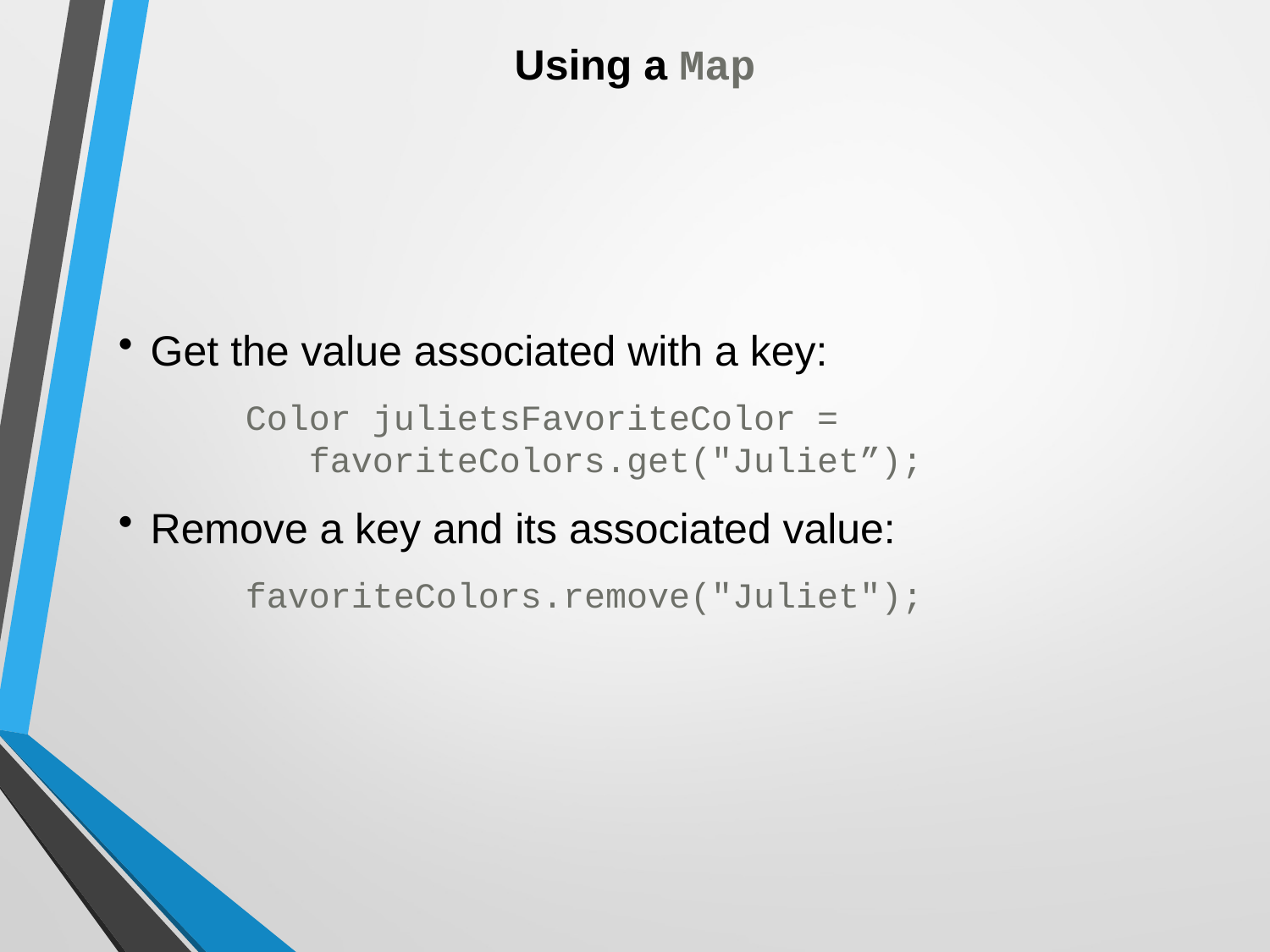

Using a Map
Get the value associated with a key:
Color julietsFavoriteColor =
   favoriteColors.get("Juliet”);
Remove a key and its associated value:
favoriteColors.remove("Juliet");